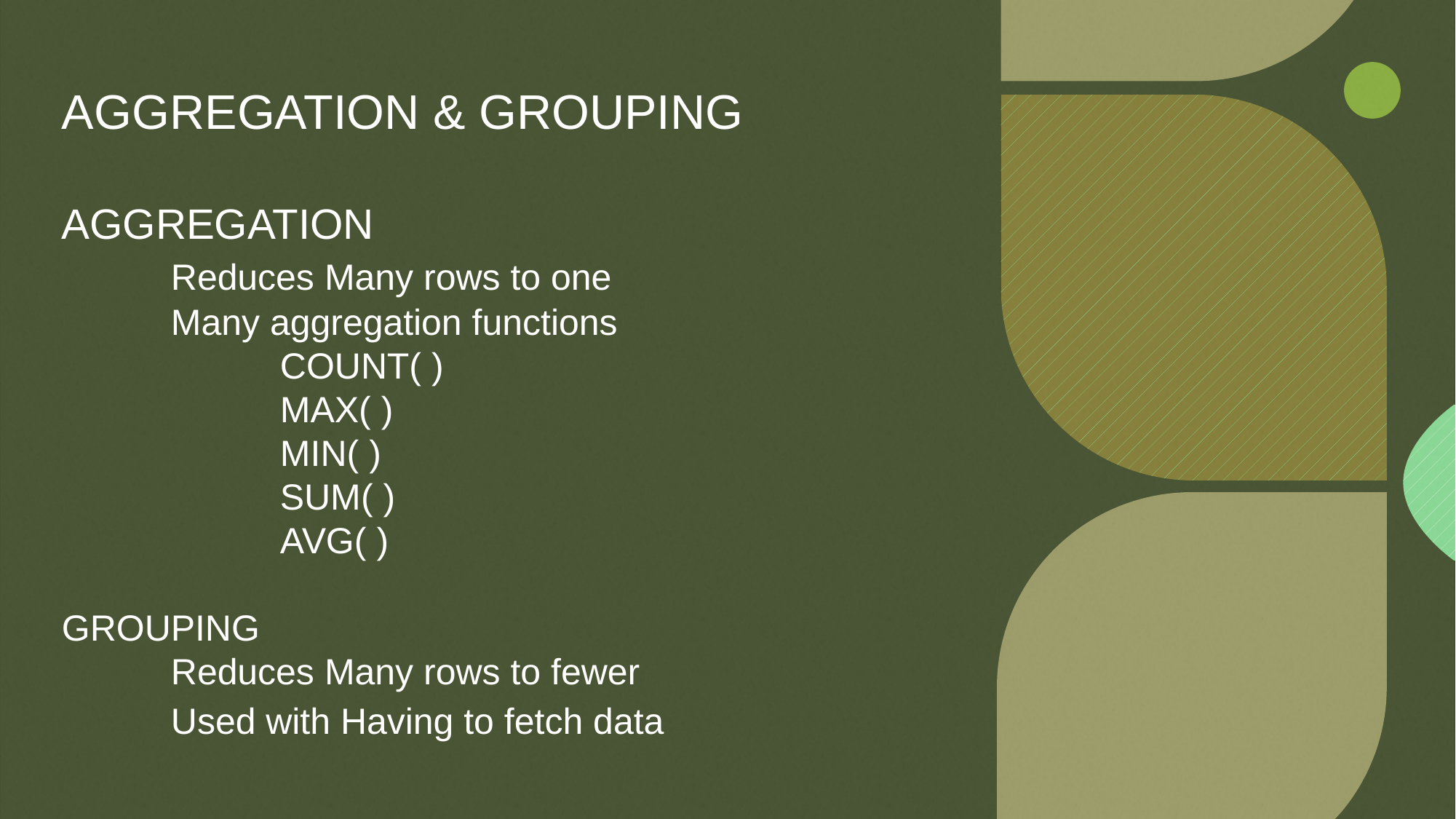

AGGREGATION & GROUPING

AGGREGATION
	Reduces Many rows to one
	Many aggregation functions
		COUNT( )
		MAX( )
		MIN( )
		SUM( )
		AVG( )

GROUPING
	Reduces Many rows to fewer
	Used with Having to fetch data